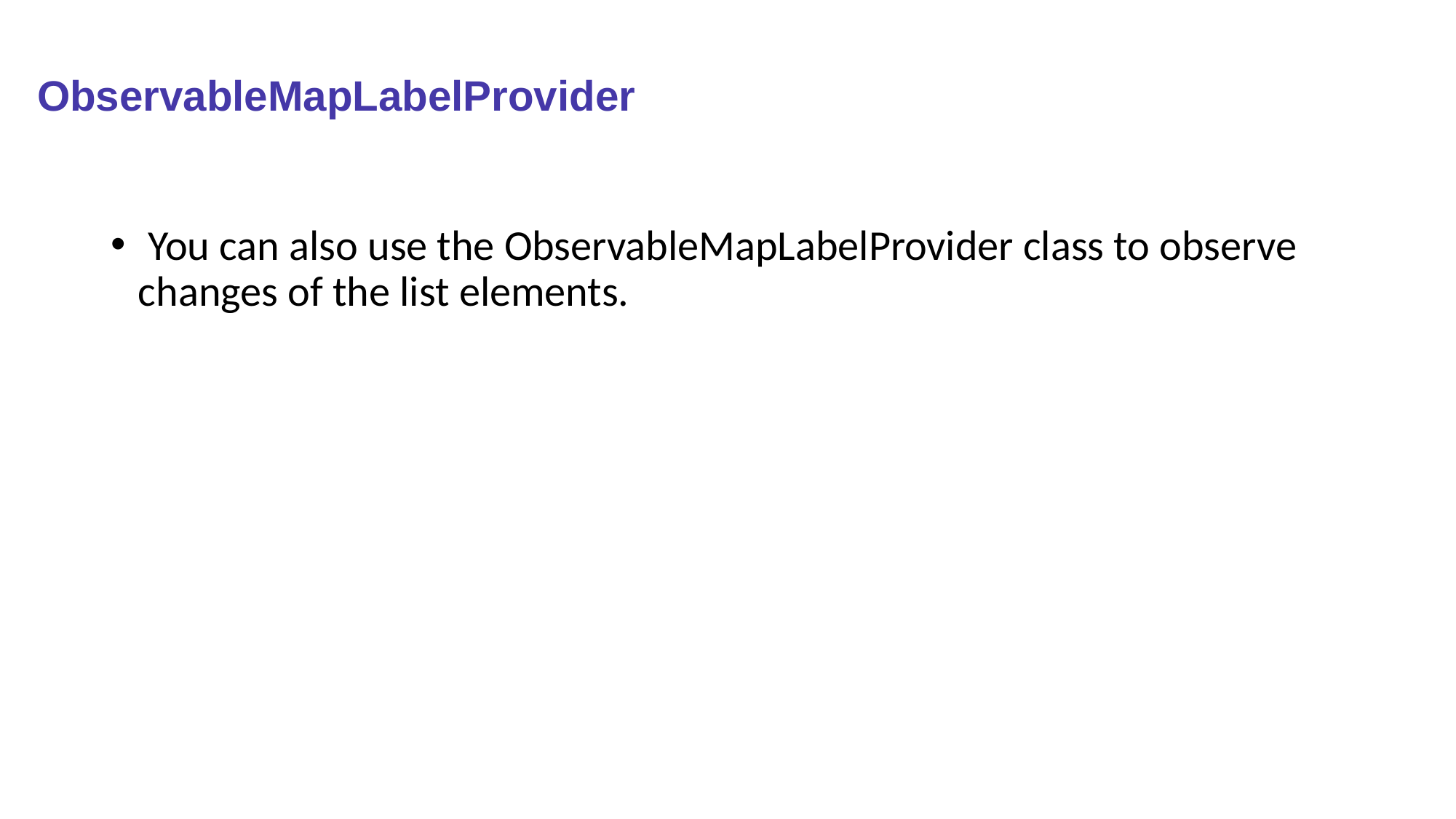

# ObservableMapLabelProvider
 You can also use the ObservableMapLabelProvider class to observe changes of the list elements.